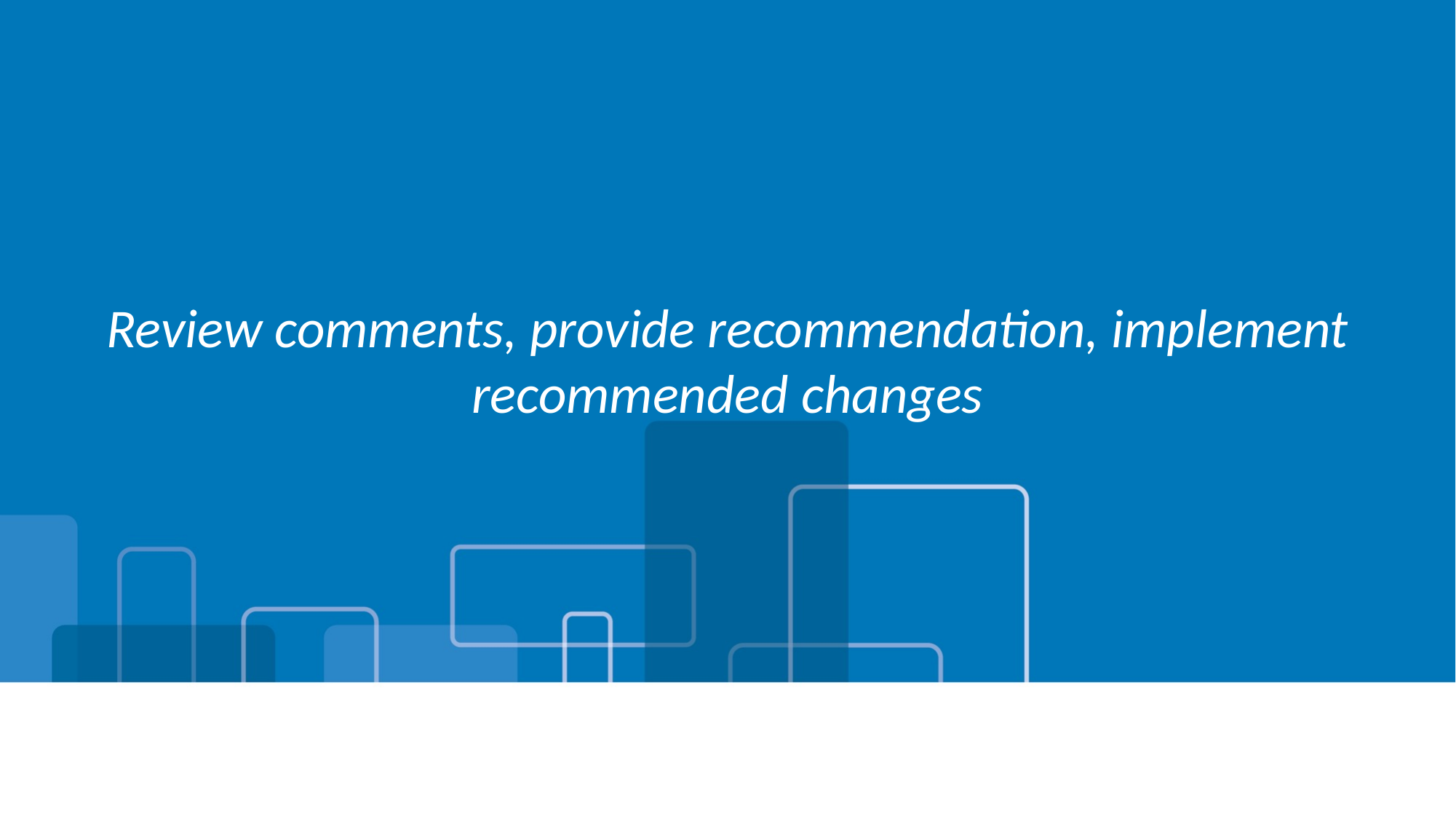

Review comments, provide recommendation, implement recommended changes